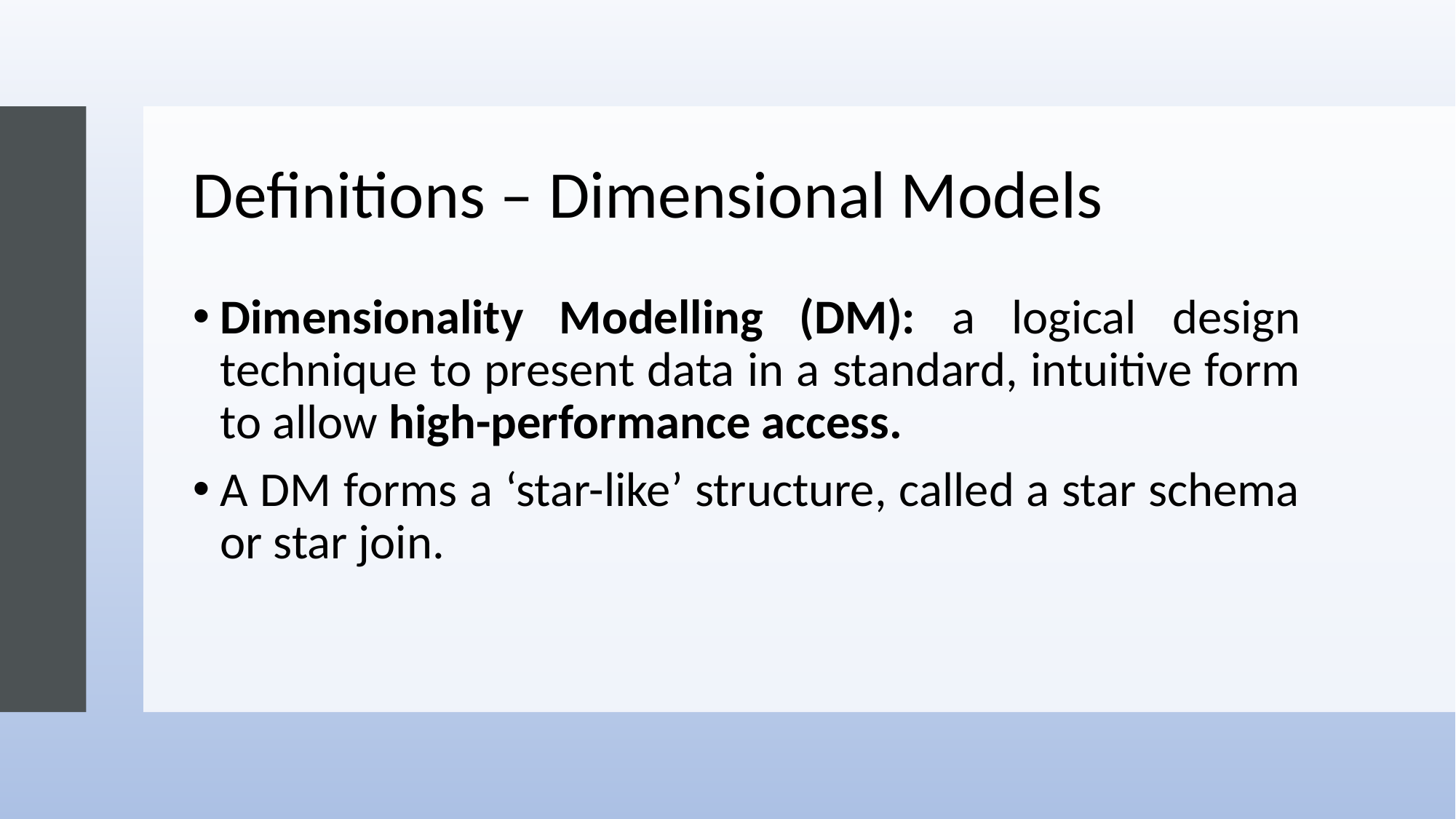

# Definitions – Dimensional Models
Dimensionality Modelling (DM): a logical design technique to present data in a standard, intuitive form to allow high-performance access.
A DM forms a ‘star-like’ structure, called a star schema or star join.